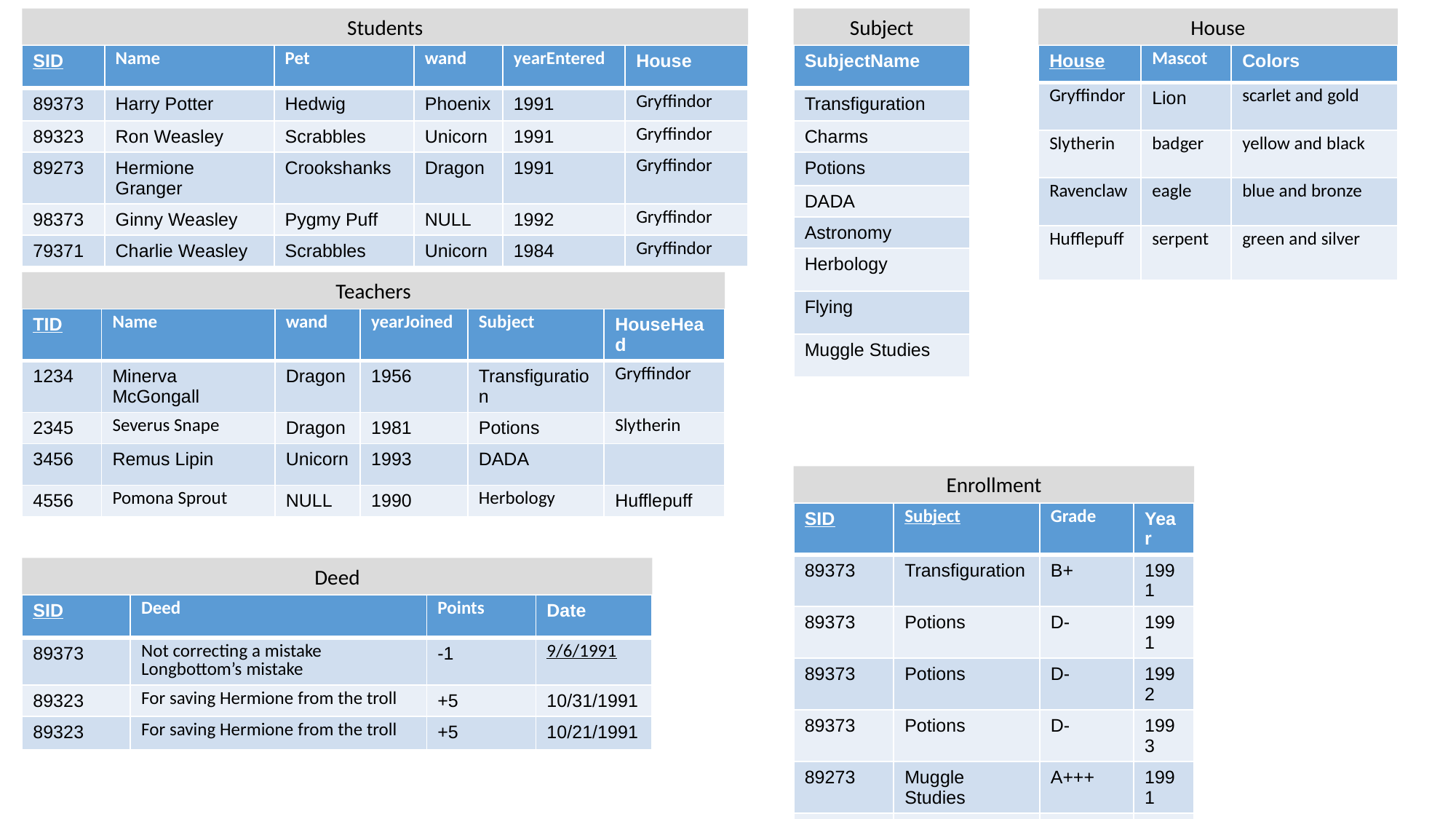

Students
Subject
House
| SID | Name | Pet | wand | yearEntered | House |
| --- | --- | --- | --- | --- | --- |
| 89373 | Harry Potter | Hedwig | Phoenix | 1991 | Gryffindor |
| 89323 | Ron Weasley | Scrabbles | Unicorn | 1991 | Gryffindor |
| 89273 | Hermione Granger | Crookshanks | Dragon | 1991 | Gryffindor |
| 98373 | Ginny Weasley | Pygmy Puff | NULL | 1992 | Gryffindor |
| 79371 | Charlie Weasley | Scrabbles | Unicorn | 1984 | Gryffindor |
| SubjectName |
| --- |
| Transfiguration |
| Charms |
| Potions |
| DADA |
| Astronomy |
| Herbology |
| Flying |
| Muggle Studies |
| House | Mascot | Colors |
| --- | --- | --- |
| Gryffindor | Lion | scarlet and gold |
| Slytherin | badger | yellow and black |
| Ravenclaw | eagle | blue and bronze |
| Hufflepuff | serpent | green and silver |
Teachers
| TID | Name | wand | yearJoined | Subject | HouseHead |
| --- | --- | --- | --- | --- | --- |
| 1234 | Minerva McGongall | Dragon | 1956 | Transfiguration | Gryffindor |
| 2345 | Severus Snape | Dragon | 1981 | Potions | Slytherin |
| 3456 | Remus Lipin | Unicorn | 1993 | DADA |  |
| 4556 | Pomona Sprout | NULL | 1990 | Herbology | Hufflepuff |
Enrollment
| SID | Subject | Grade | Year |
| --- | --- | --- | --- |
| 89373 | Transfiguration | B+ | 1991 |
| 89373 | Potions | D- | 1991 |
| 89373 | Potions | D- | 1992 |
| 89373 | Potions | D- | 1993 |
| 89273 | Muggle Studies | A+++ | 1991 |
| 89273 | Potions | A+ | 1991 |
Deed
| SID | Deed | Points | Date |
| --- | --- | --- | --- |
| 89373 | Not correcting a mistake Longbottom’s mistake | -1 | 9/6/1991 |
| 89323 | For saving Hermione from the troll | +5 | 10/31/1991 |
| 89323 | For saving Hermione from the troll | +5 | 10/21/1991 |